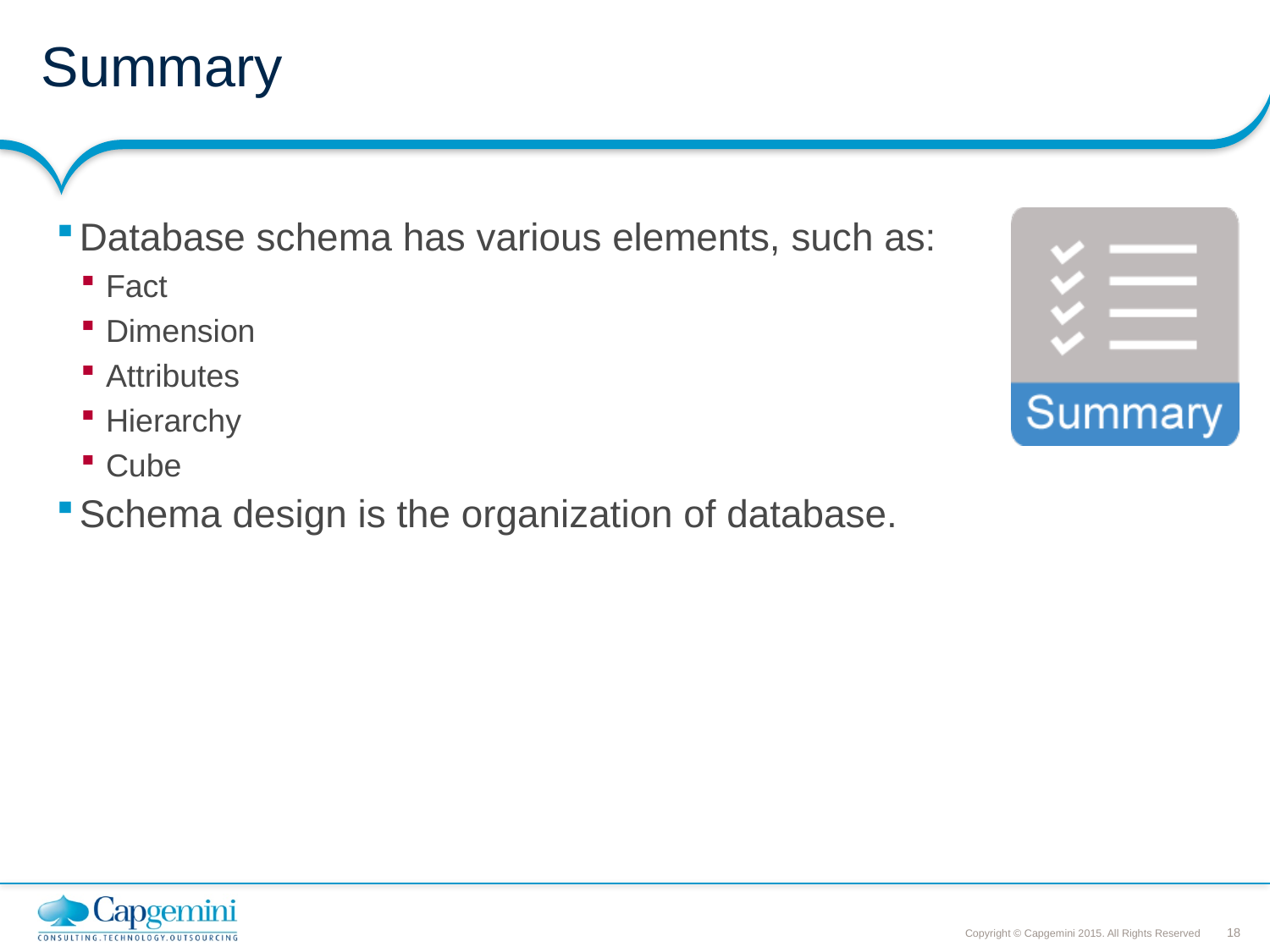

# Summary
Database schema has various elements, such as:
Fact
Dimension
Attributes
Hierarchy
Cube
Schema design is the organization of database.